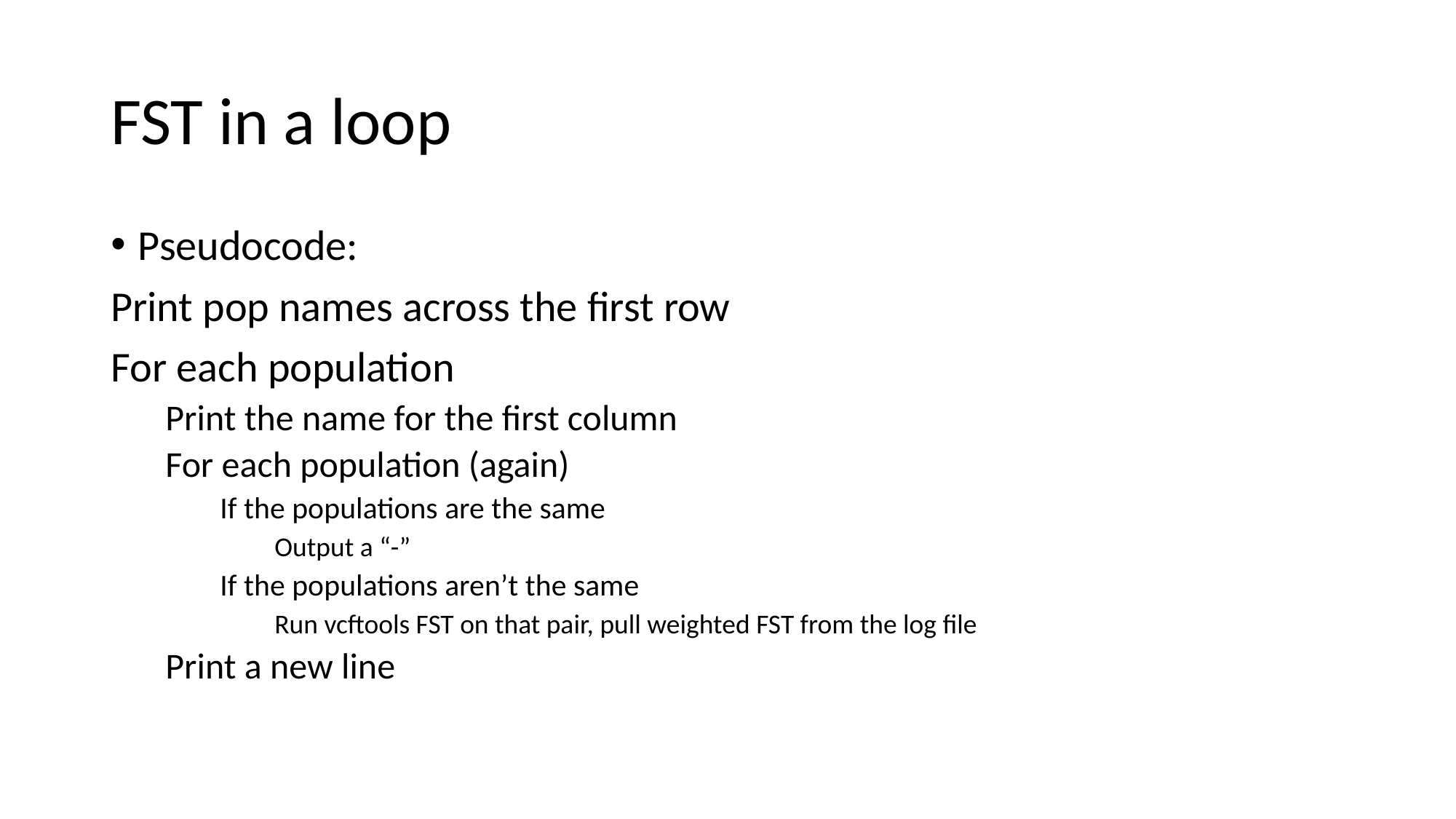

# FST in a loop
Pseudocode:
Print pop names across the first row
For each population
Print the name for the first column
For each population (again)
If the populations are the same
Output a “-”
If the populations aren’t the same
Run vcftools FST on that pair, pull weighted FST from the log file
Print a new line